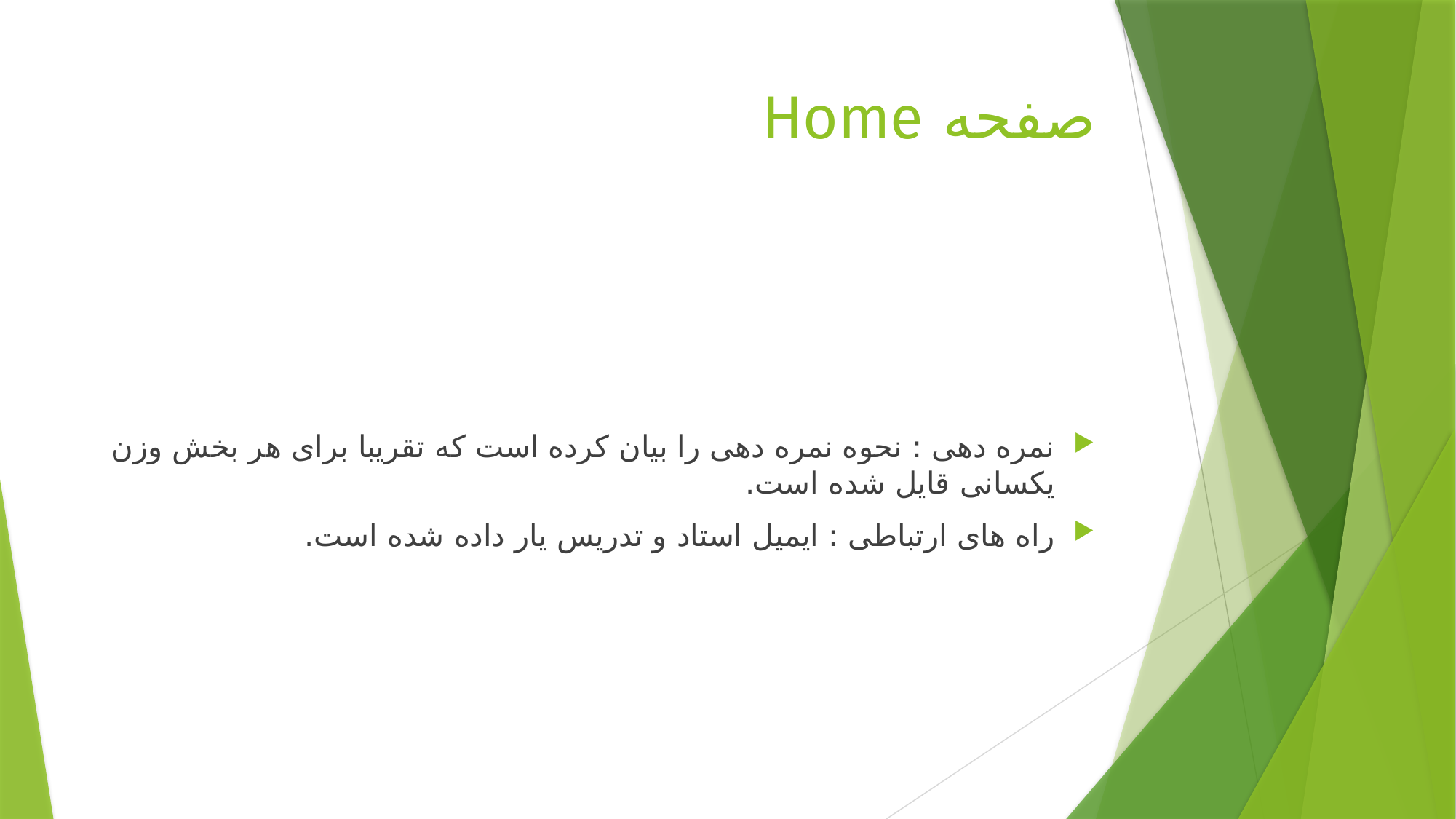

# صفحه Home
نمره دهی : نحوه نمره دهی را بیان کرده است که تقریبا برای هر بخش وزن یکسانی قایل شده است.
راه های ارتباطی : ایمیل استاد و تدریس یار داده شده است.